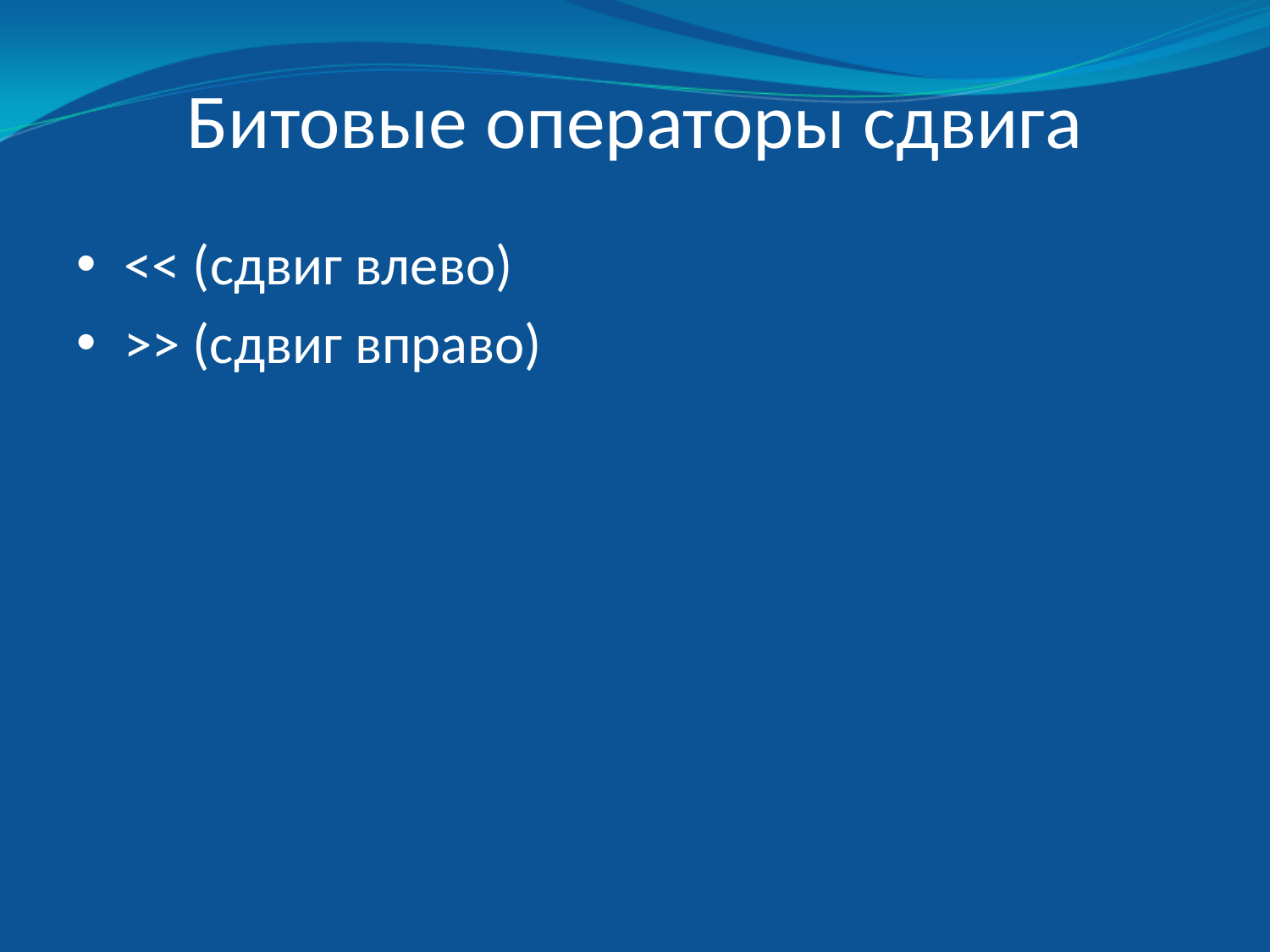

# Битовые операторы сдвига
<< (сдвиг влево)
>> (сдвиг вправо)